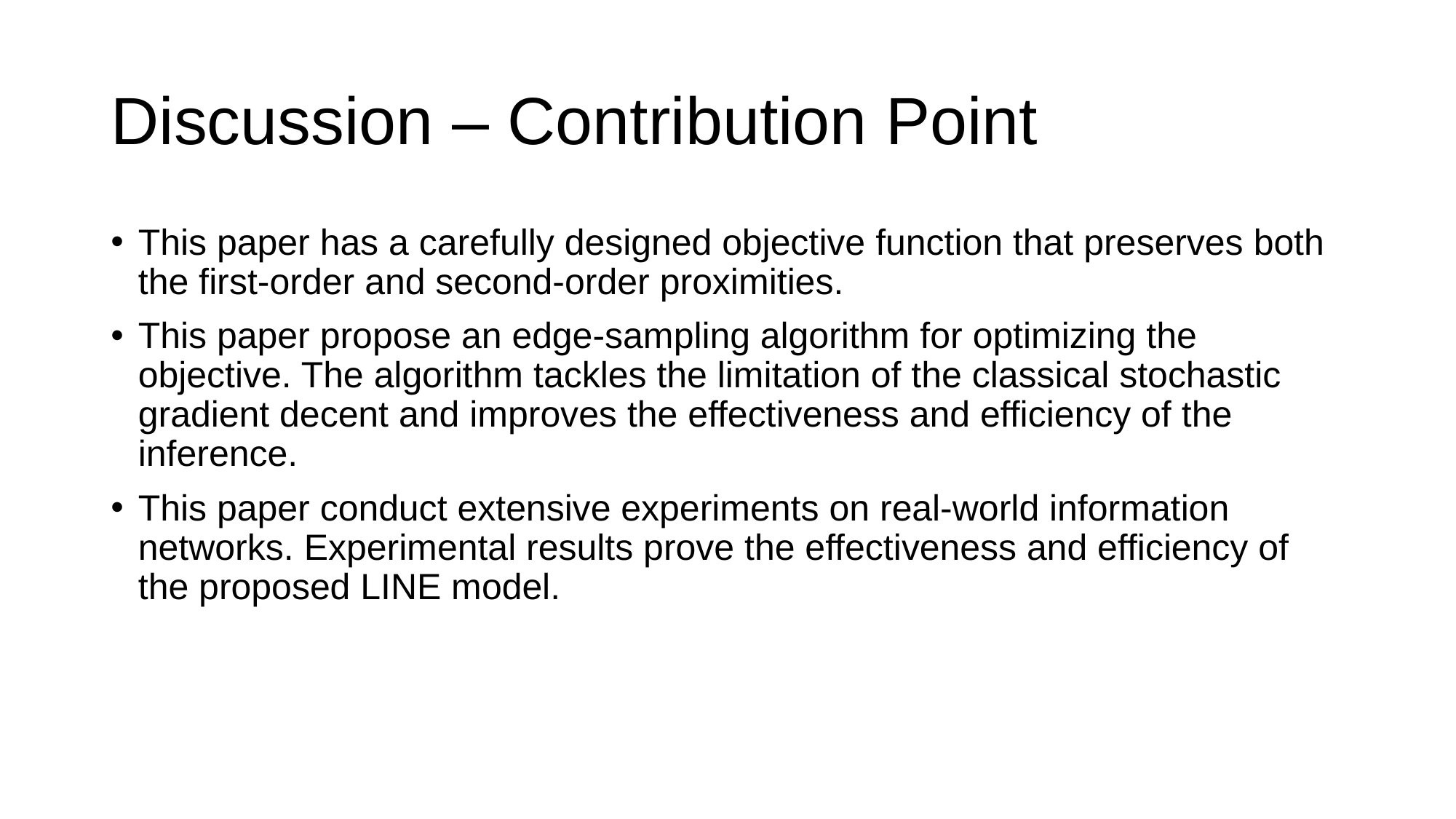

# Discussion – Contribution Point
This paper has a carefully designed objective function that preserves both the first-order and second-order proximities.
This paper propose an edge-sampling algorithm for optimizing the objective. The algorithm tackles the limitation of the classical stochastic gradient decent and improves the effectiveness and efficiency of the inference.
This paper conduct extensive experiments on real-world information networks. Experimental results prove the effectiveness and efficiency of the proposed LINE model.